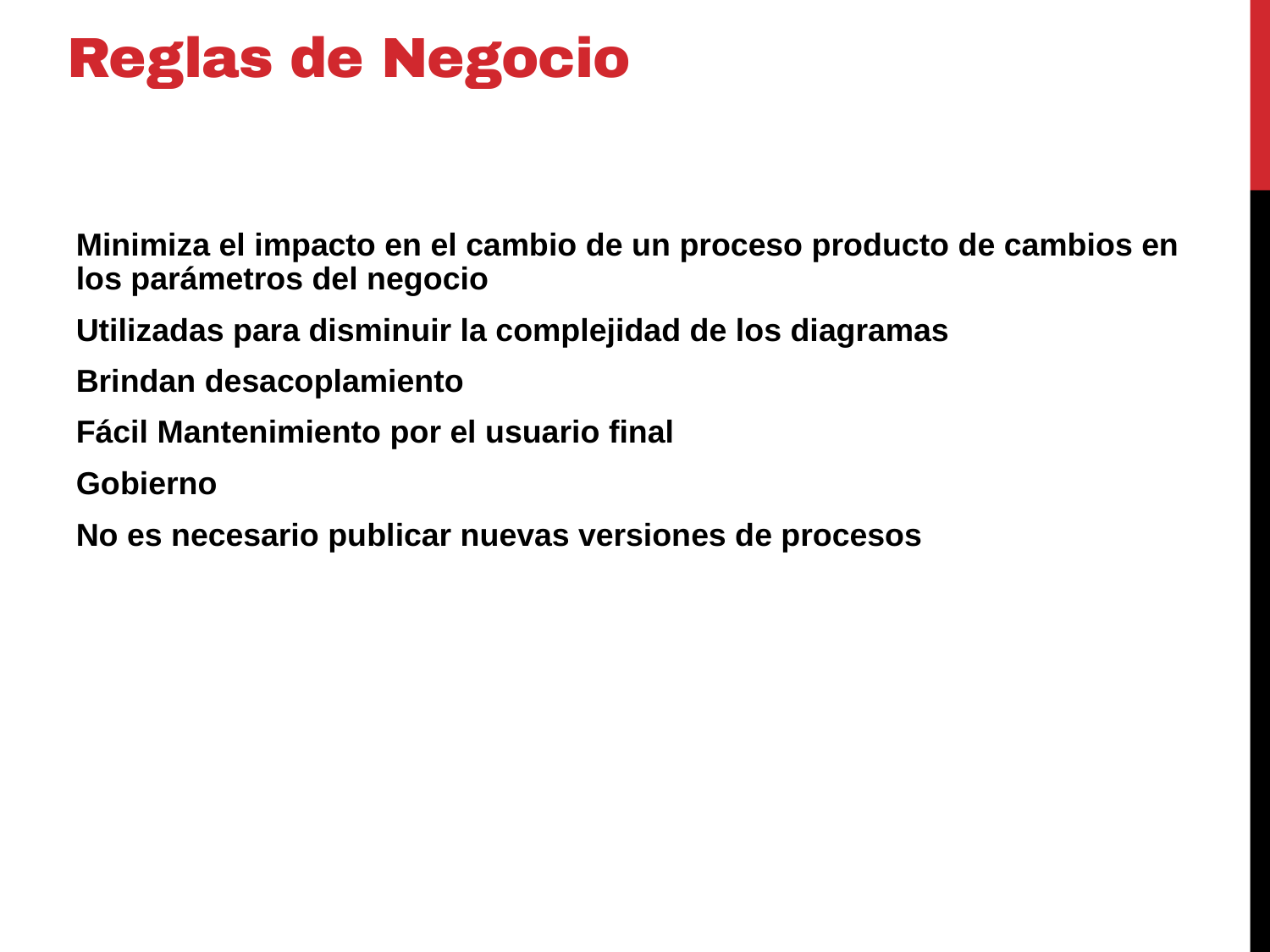

Reglas de Negocio
Minimiza el impacto en el cambio de un proceso producto de cambios en los parámetros del negocio
Utilizadas para disminuir la complejidad de los diagramas
Brindan desacoplamiento
Fácil Mantenimiento por el usuario final
Gobierno
No es necesario publicar nuevas versiones de procesos